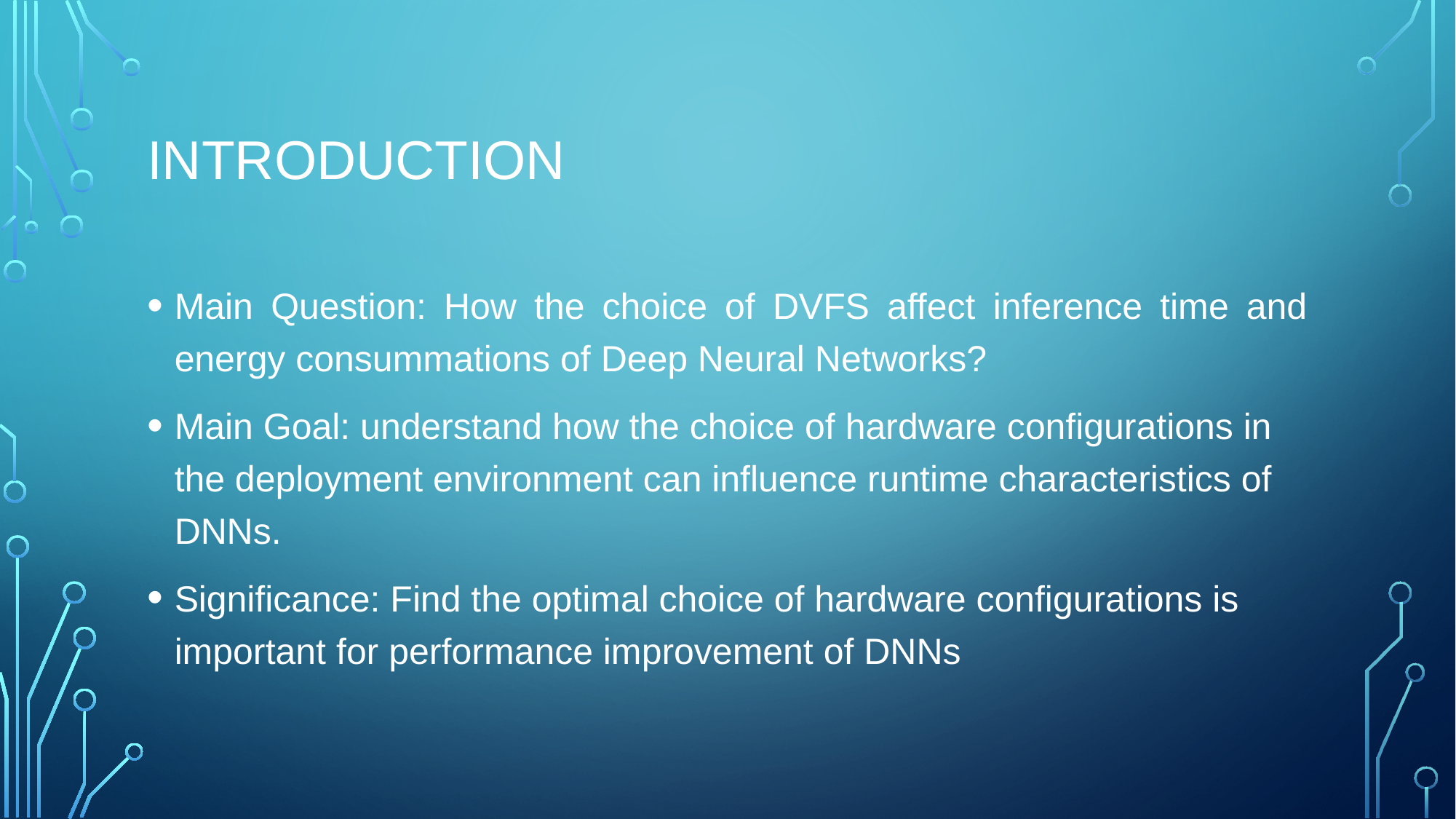

# Introduction
Main Question: How the choice of DVFS affect inference time and energy consummations of Deep Neural Networks?
Main Goal: understand how the choice of hardware configurations in the deployment environment can influence runtime characteristics of DNNs.
Significance: Find the optimal choice of hardware configurations is important for performance improvement of DNNs